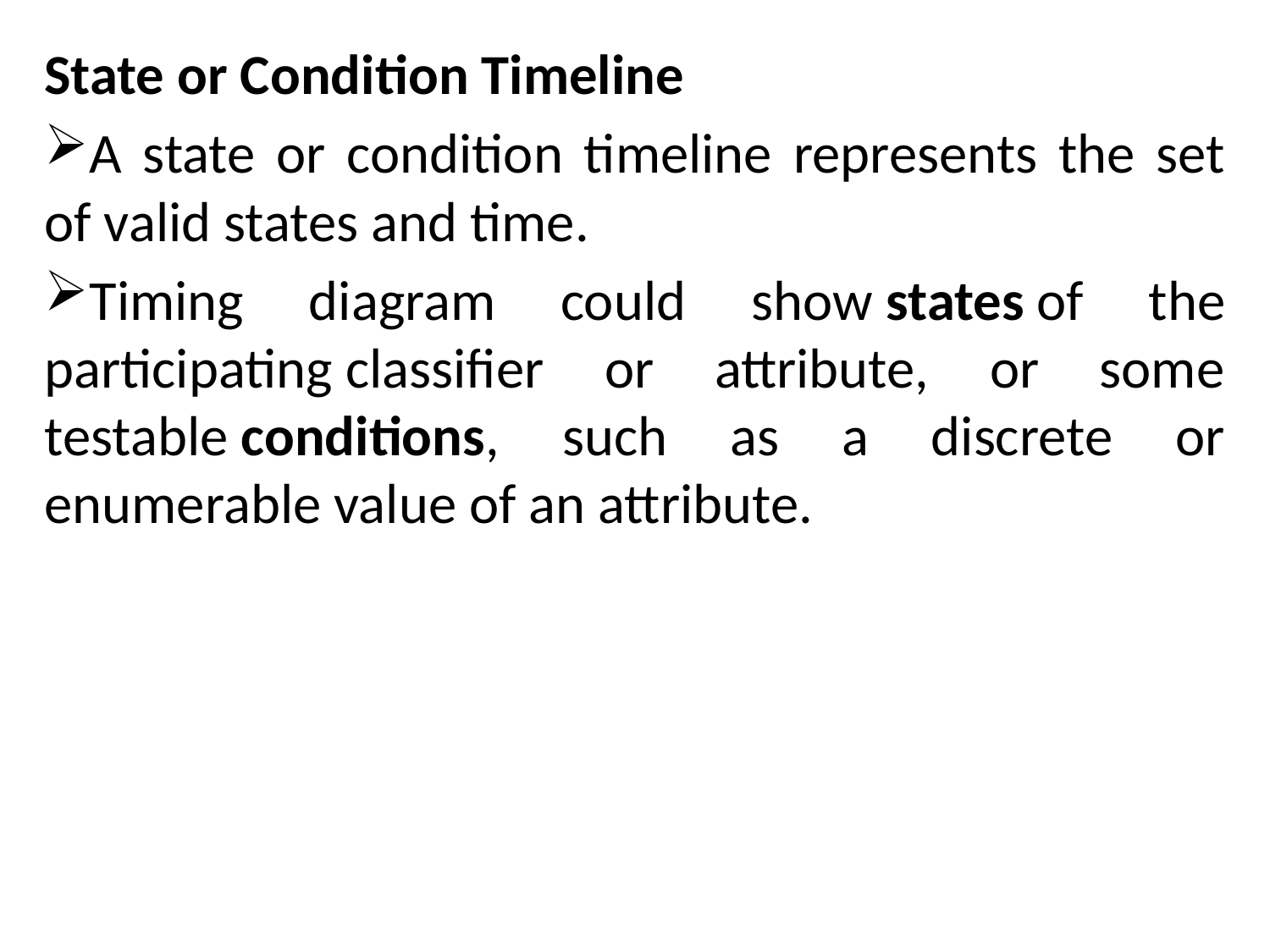

State or Condition Timeline
A state or condition timeline represents the set of valid states and time.
Timing diagram could show states of the participating classifier or attribute, or some testable conditions, such as a discrete or enumerable value of an attribute.